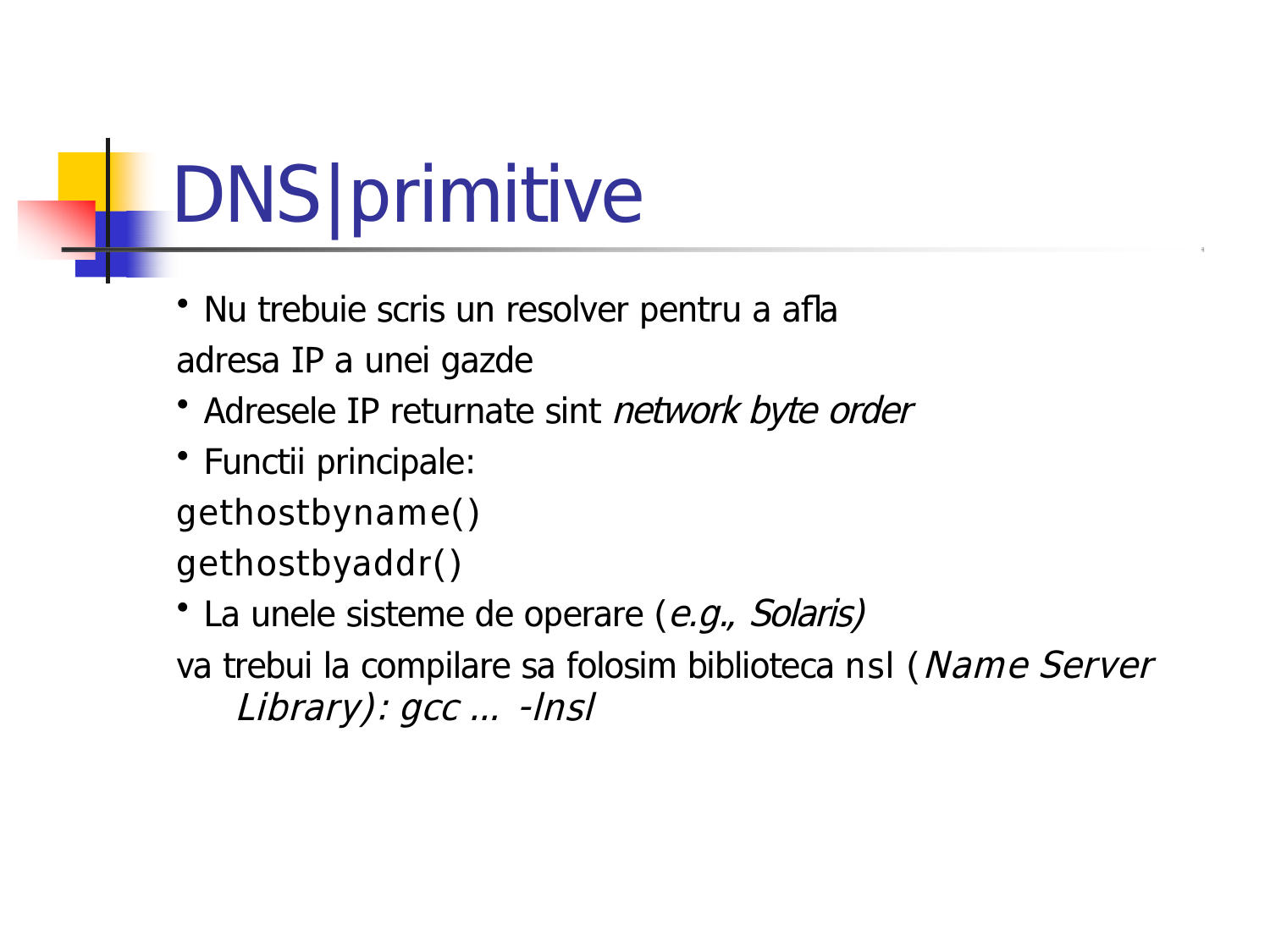

# DNS|primitive

Nu trebuie scris un resolver pentru a afla
adresa IP a unei gazde
Adresele IP returnate sint network byte order
Functii principale:
gethostbyname()
gethostbyaddr()
La unele sisteme de operare (e.g., Solaris)
va trebui la compilare sa folosim biblioteca nsl (Name Server  Library): gcc … -lnsl